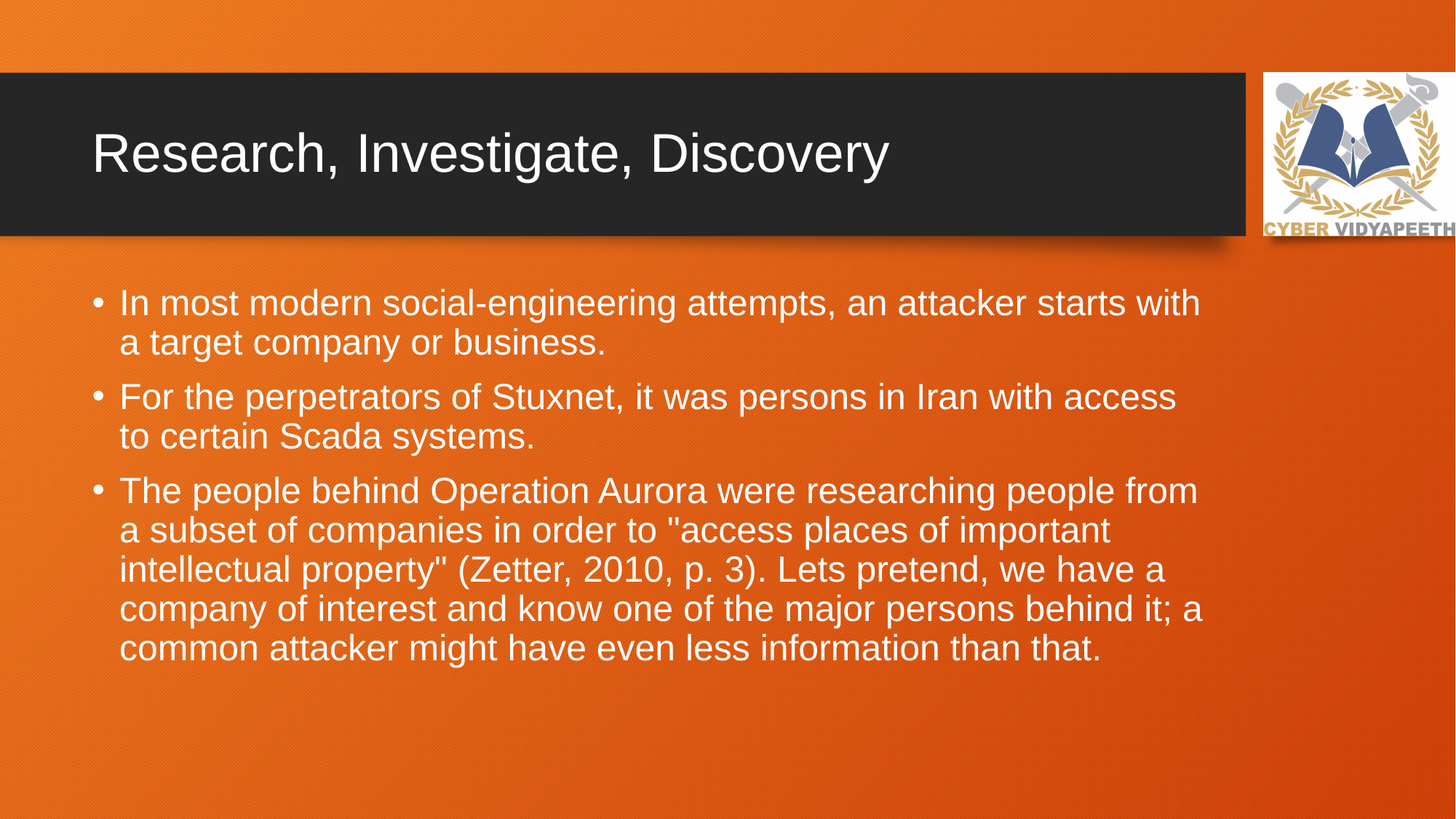

# Research, Investigate, Discovery
In most modern social-engineering attempts, an attacker starts with a target company or business.
For the perpetrators of Stuxnet, it was persons in Iran with access to certain Scada systems.
The people behind Operation Aurora were researching people from a subset of companies in order to "access places of important intellectual property" (Zetter, 2010, p. 3). Lets pretend, we have a company of interest and know one of the major persons behind it; a common attacker might have even less information than that.